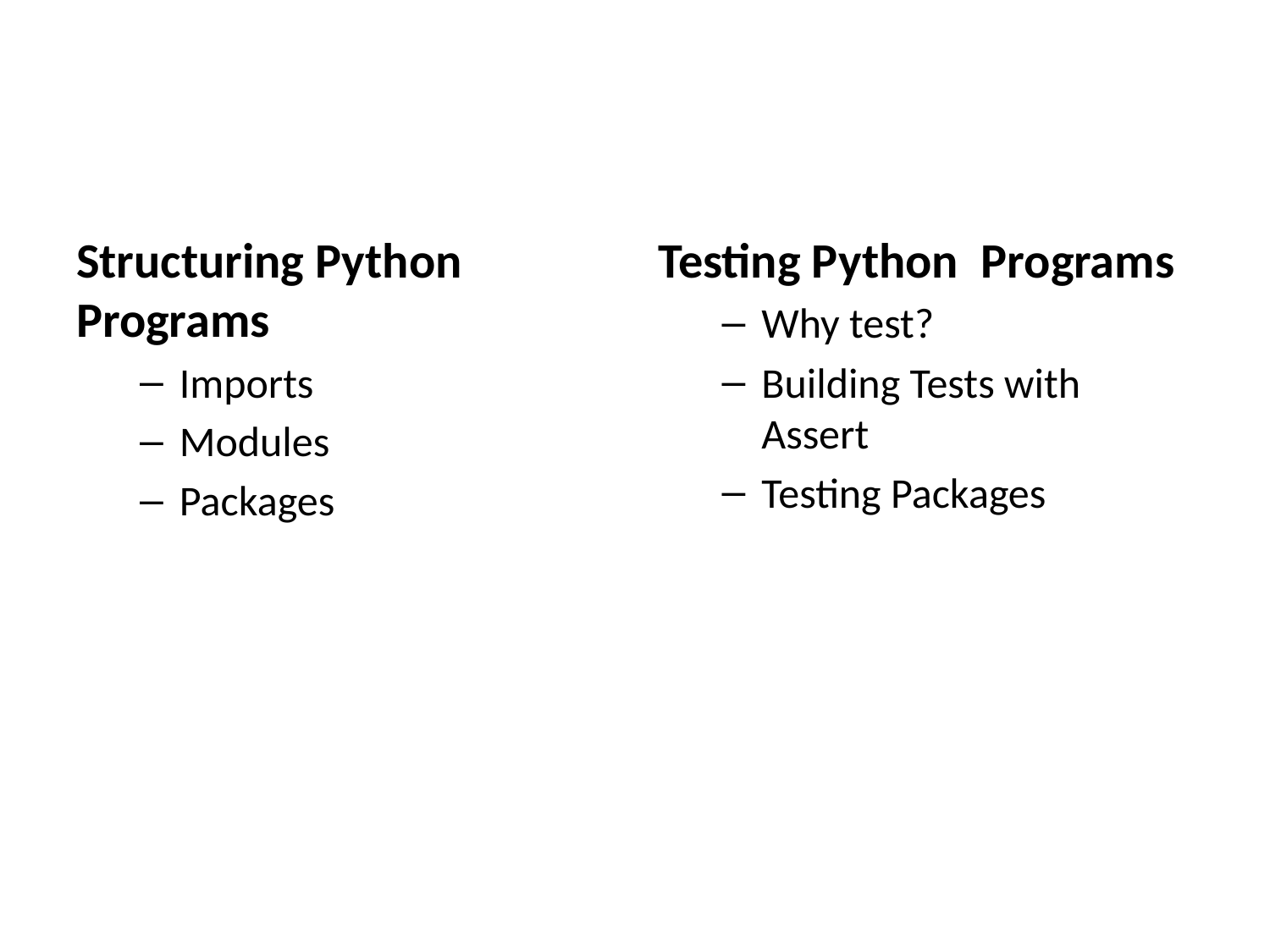

Structuring Python  Programs
Imports
Modules
Packages
Testing Python  Programs
Why test?
Building Tests with Assert
Testing Packages